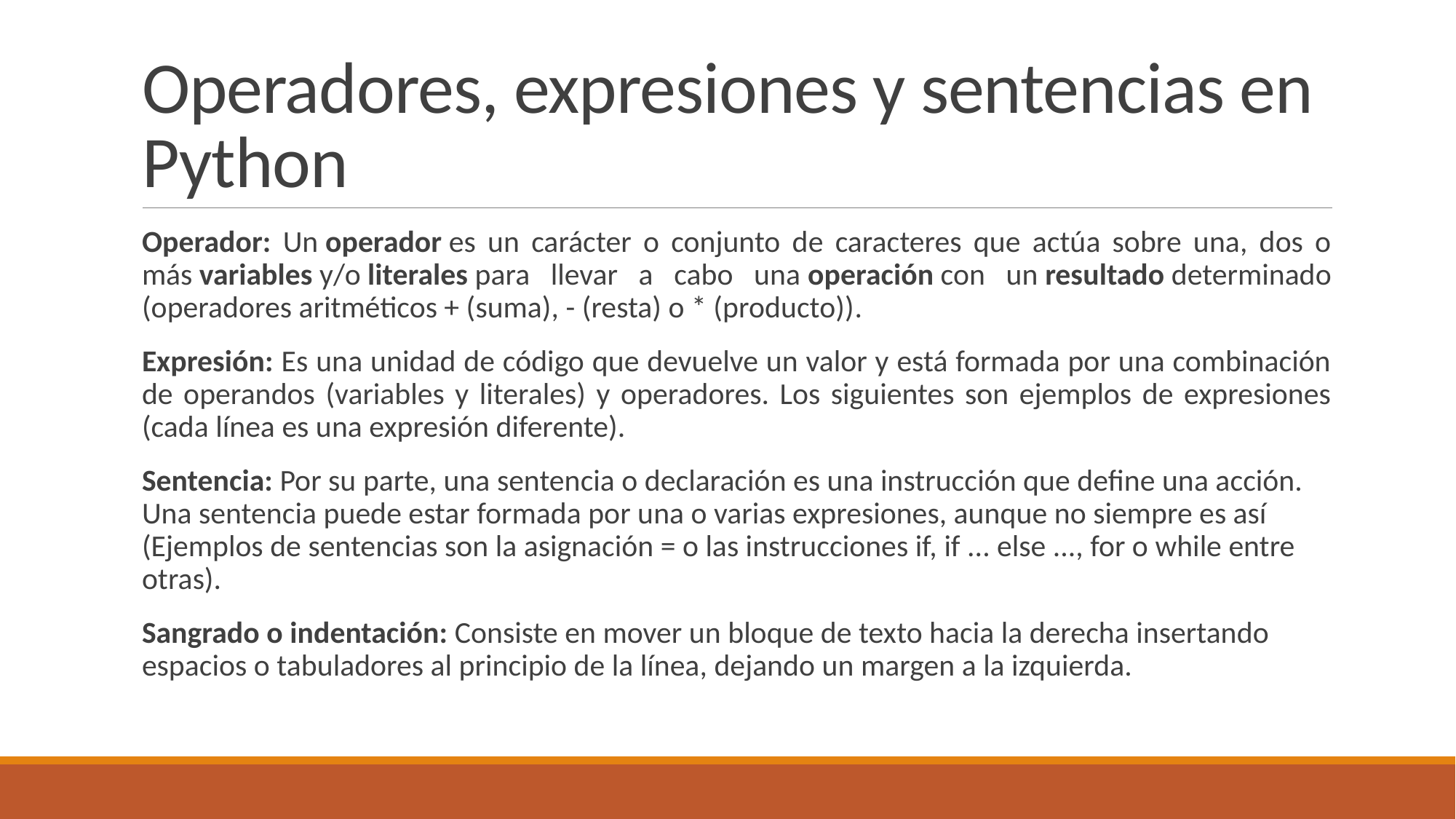

# Operadores, expresiones y sentencias en Python
Operador: Un operador es un carácter o conjunto de caracteres que actúa sobre una, dos o más variables y/o literales para llevar a cabo una operación con un resultado determinado (operadores aritméticos + (suma), - (resta) o * (producto)).
Expresión: Es una unidad de código que devuelve un valor y está formada por una combinación de operandos (variables y literales) y operadores. Los siguientes son ejemplos de expresiones (cada línea es una expresión diferente).
Sentencia: Por su parte, una sentencia o declaración es una instrucción que define una acción. Una sentencia puede estar formada por una o varias expresiones, aunque no siempre es así (Ejemplos de sentencias son la asignación = o las instrucciones if, if ... else ..., for o while entre otras).
Sangrado o indentación: Consiste en mover un bloque de texto hacia la derecha insertando espacios o tabuladores al principio de la línea, dejando un margen a la izquierda.